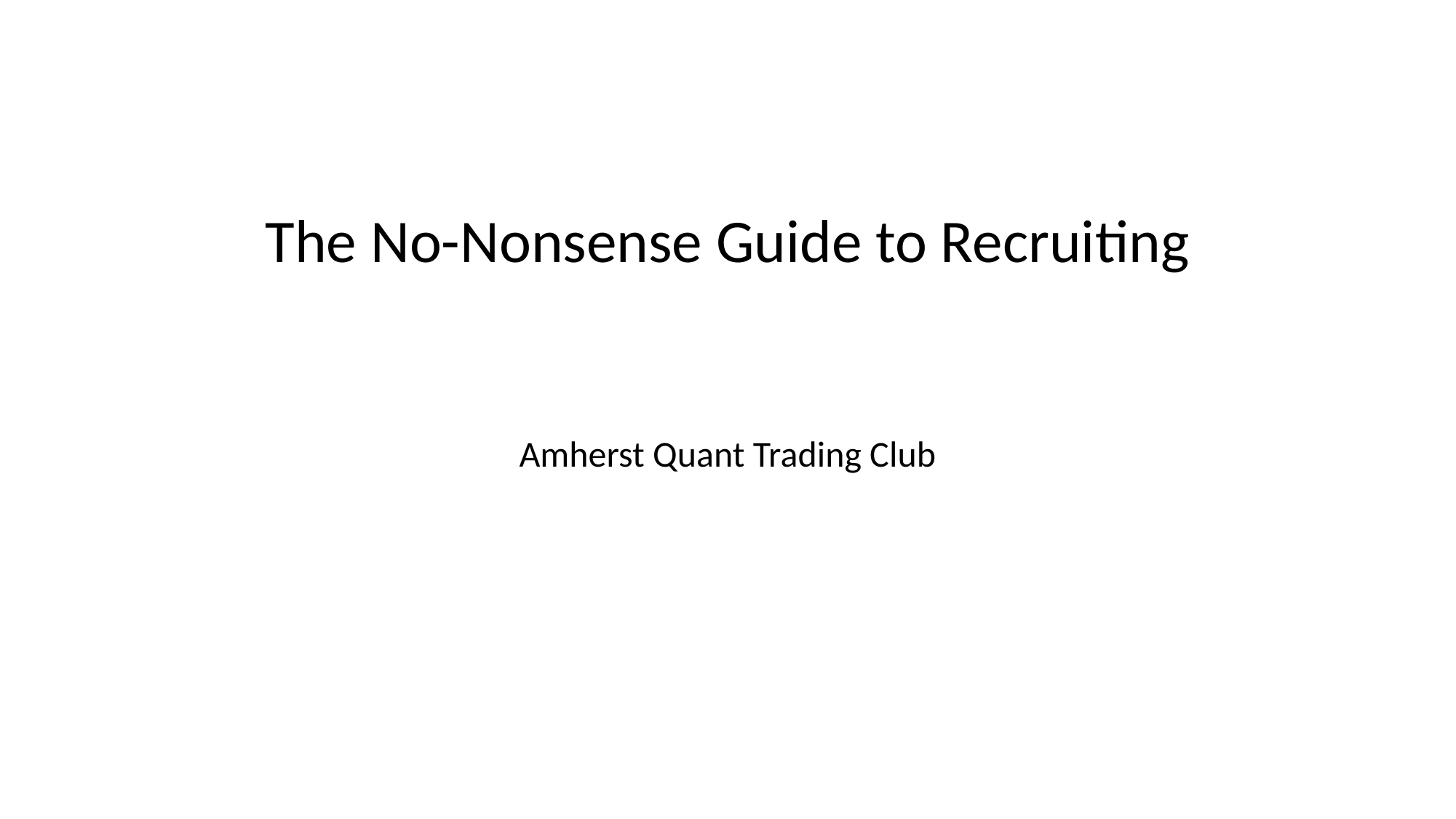

# The No-Nonsense Guide to Recruiting
Amherst Quant Trading Club